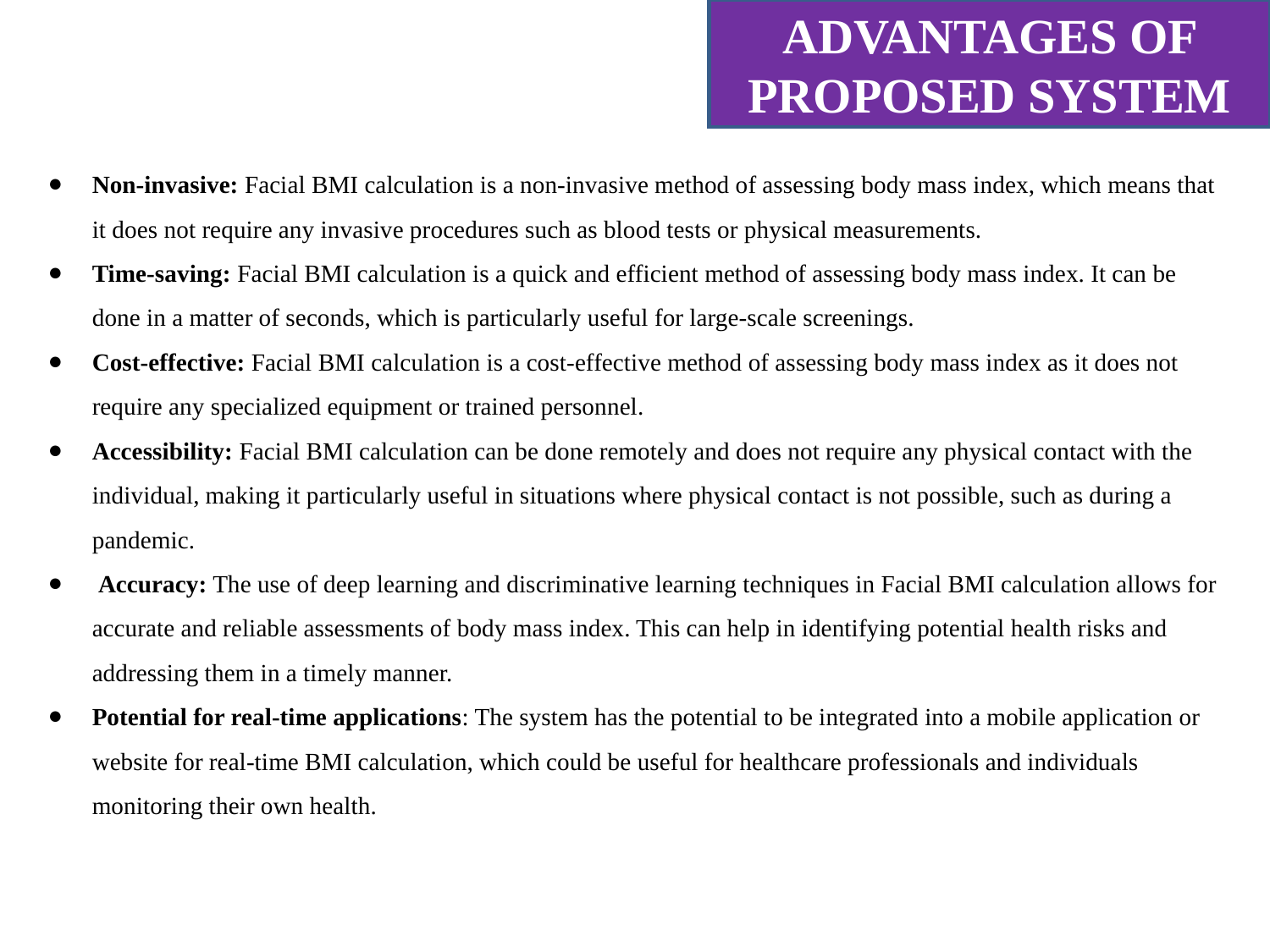

ADVANTAGES OF PROPOSED SYSTEM
Non-invasive: Facial BMI calculation is a non-invasive method of assessing body mass index, which means that it does not require any invasive procedures such as blood tests or physical measurements.
Time-saving: Facial BMI calculation is a quick and efficient method of assessing body mass index. It can be done in a matter of seconds, which is particularly useful for large-scale screenings.
Cost-effective: Facial BMI calculation is a cost-effective method of assessing body mass index as it does not require any specialized equipment or trained personnel.
Accessibility: Facial BMI calculation can be done remotely and does not require any physical contact with the individual, making it particularly useful in situations where physical contact is not possible, such as during a pandemic.
 Accuracy: The use of deep learning and discriminative learning techniques in Facial BMI calculation allows for accurate and reliable assessments of body mass index. This can help in identifying potential health risks and addressing them in a timely manner.
Potential for real-time applications: The system has the potential to be integrated into a mobile application or website for real-time BMI calculation, which could be useful for healthcare professionals and individuals monitoring their own health.